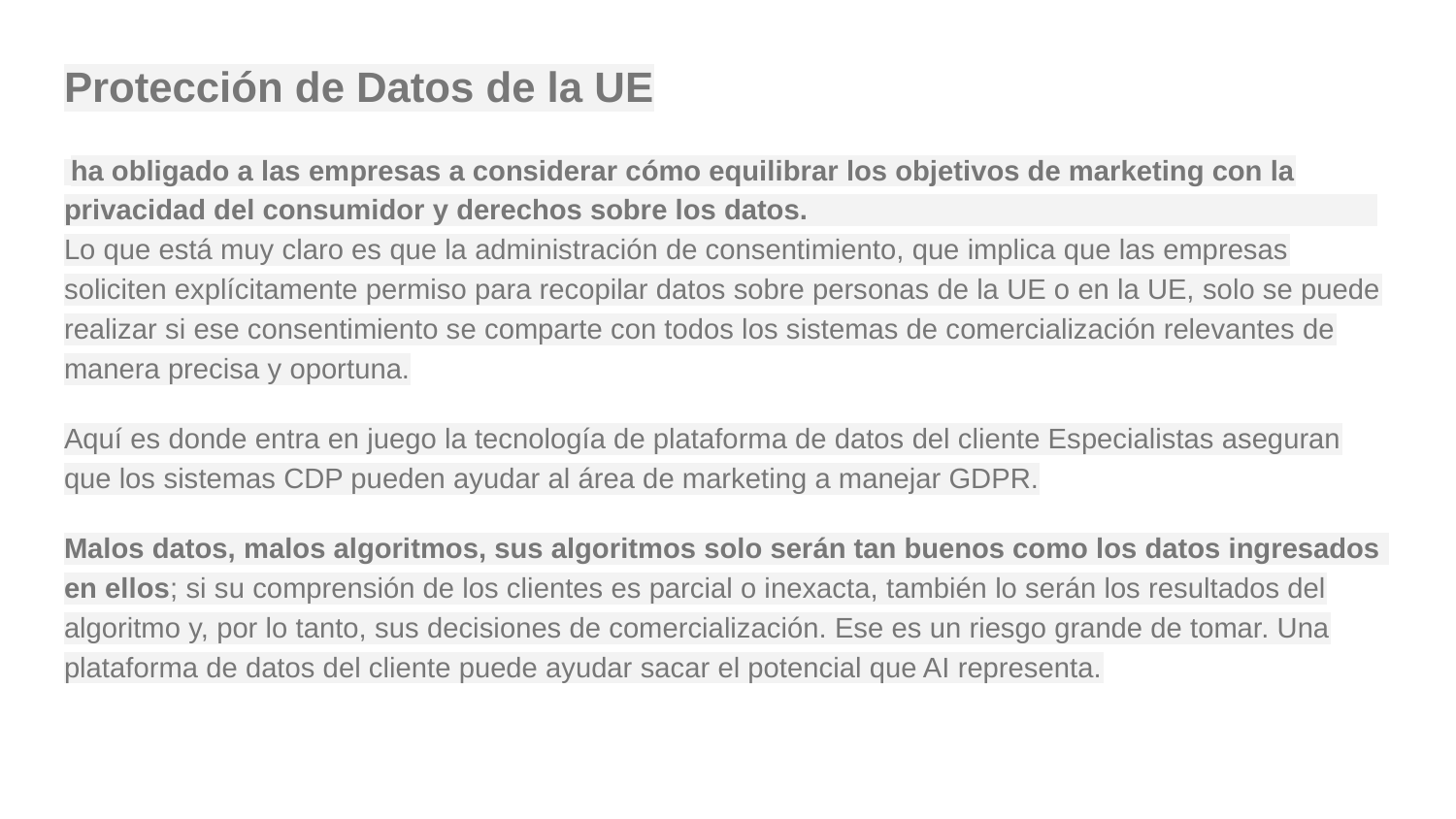

# Protección de Datos de la UE
 ha obligado a las empresas a considerar cómo equilibrar los objetivos de marketing con la privacidad del consumidor y derechos sobre los datos.                                                                        Lo que está muy claro es que la administración de consentimiento, que implica que las empresas soliciten explícitamente permiso para recopilar datos sobre personas de la UE o en la UE, solo se puede realizar si ese consentimiento se comparte con todos los sistemas de comercialización relevantes de manera precisa y oportuna.
Aquí es donde entra en juego la tecnología de plataforma de datos del cliente Especialistas aseguran que los sistemas CDP pueden ayudar al área de marketing a manejar GDPR.
Malos datos, malos algoritmos, sus algoritmos solo serán tan buenos como los datos ingresados ​​en ellos; si su comprensión de los clientes es parcial o inexacta, también lo serán los resultados del algoritmo y, por lo tanto, sus decisiones de comercialización. Ese es un riesgo grande de tomar. Una plataforma de datos del cliente puede ayudar sacar el potencial que AI representa.